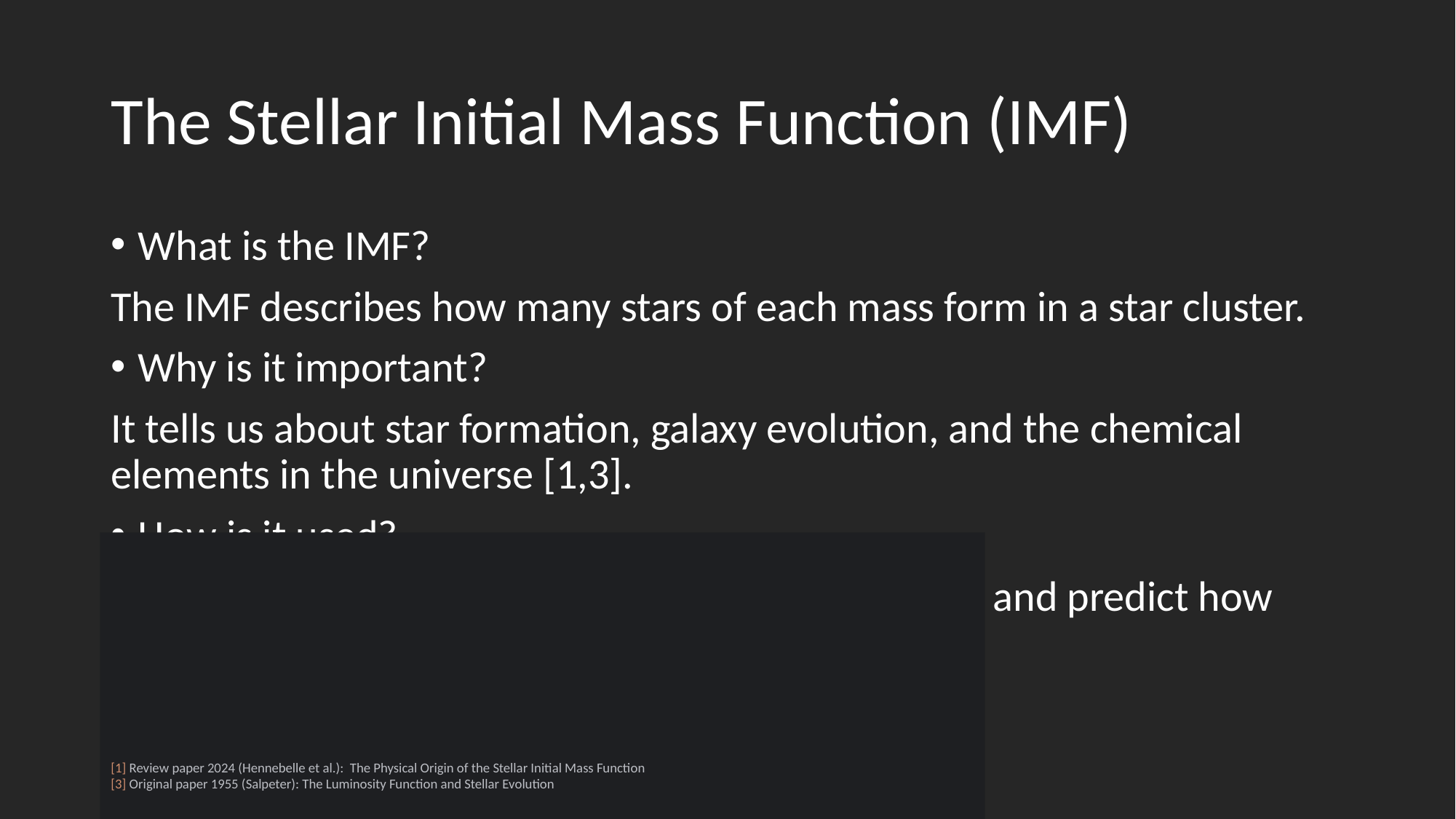

# The Stellar Initial Mass Function (IMF)
What is the IMF?
The IMF describes how many stars of each mass form in a star cluster.
Why is it important?
It tells us about star formation, galaxy evolution, and the chemical elements in the universe [1,3].
How is it used?
Scientists use it to estimate the masses of the stars and predict how galaxies evolve over time.
[1] Review paper 2024 (Hennebelle et al.):  The Physical Origin of the Stellar Initial Mass Function
[3] Original paper 1955 (Salpeter): The Luminosity Function and Stellar Evolution